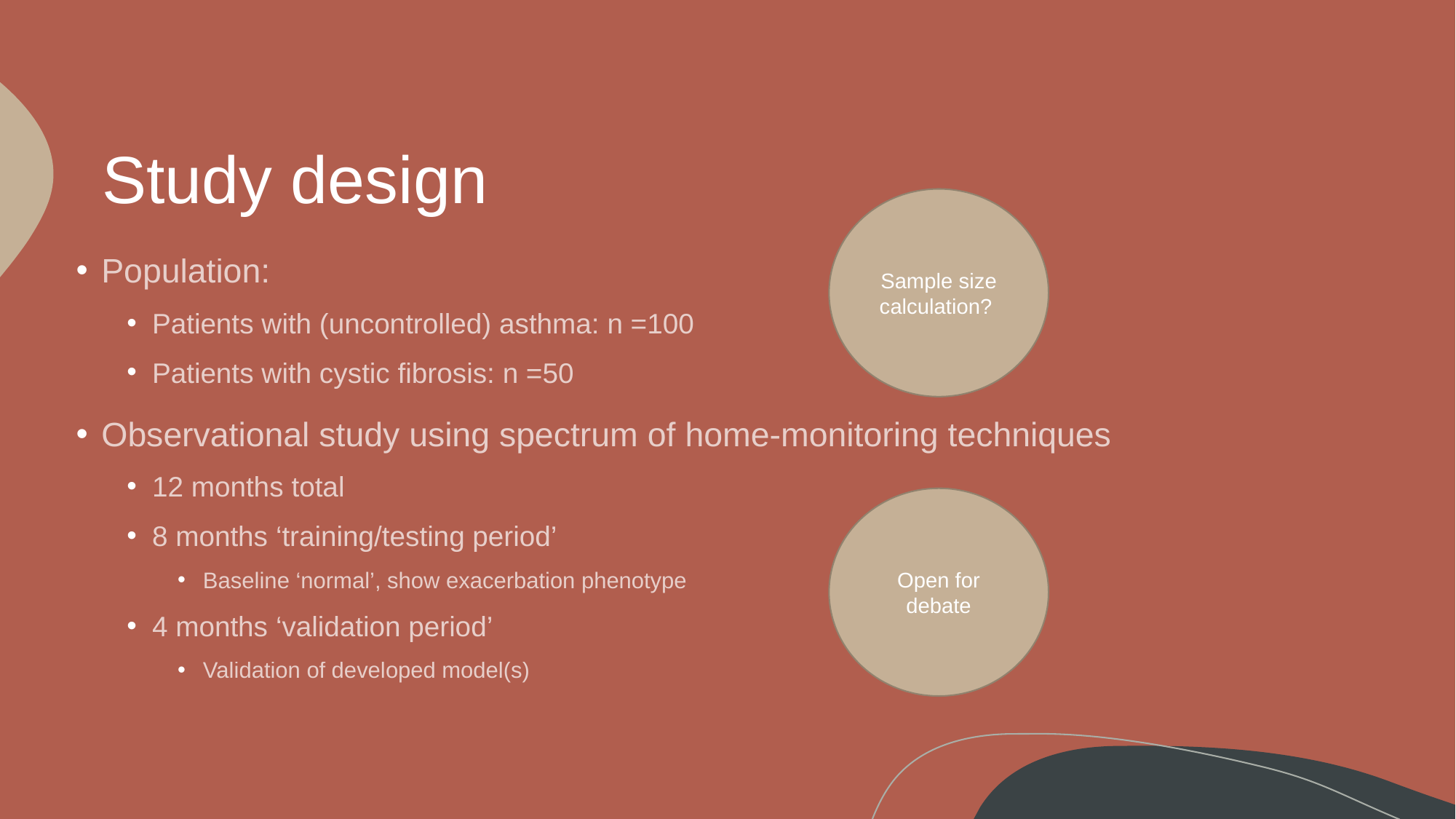

# Study design
Sample size calculation?
Population:
Patients with (uncontrolled) asthma: n =100
Patients with cystic fibrosis: n =50
Observational study using spectrum of home-monitoring techniques
12 months total
8 months ‘training/testing period’
Baseline ‘normal’, show exacerbation phenotype
4 months ‘validation period’
Validation of developed model(s)
Open for debate